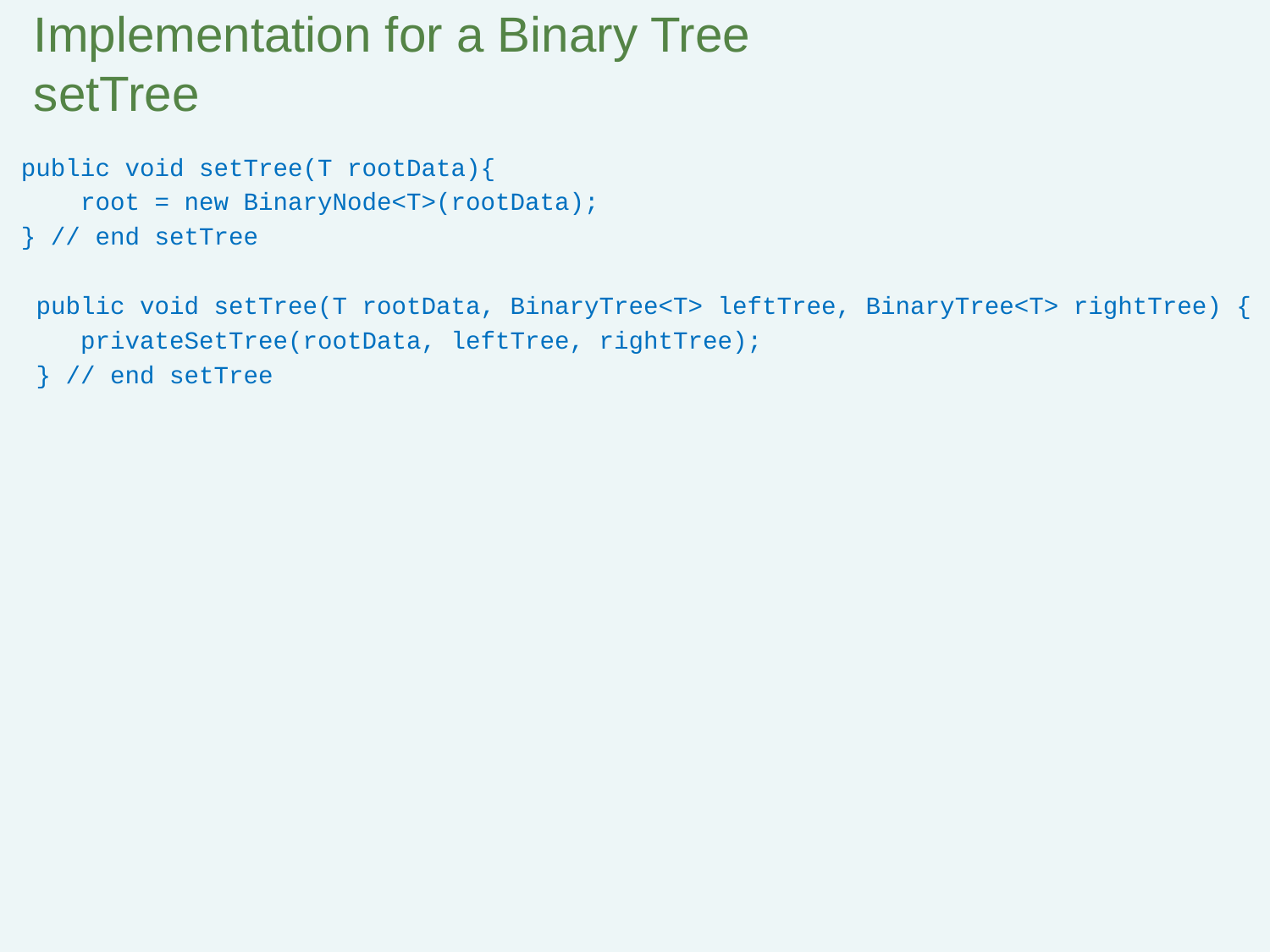

# Implementation for a Binary Tree setTree

  public void setTree(T rootData){
      root = new BinaryNode<T>(rootData);
  } // end setTree

   public void setTree(T rootData, BinaryTree<T> leftTree, BinaryTree<T> rightTree) {
      privateSetTree(rootData, leftTree, rightTree);
   } // end setTree